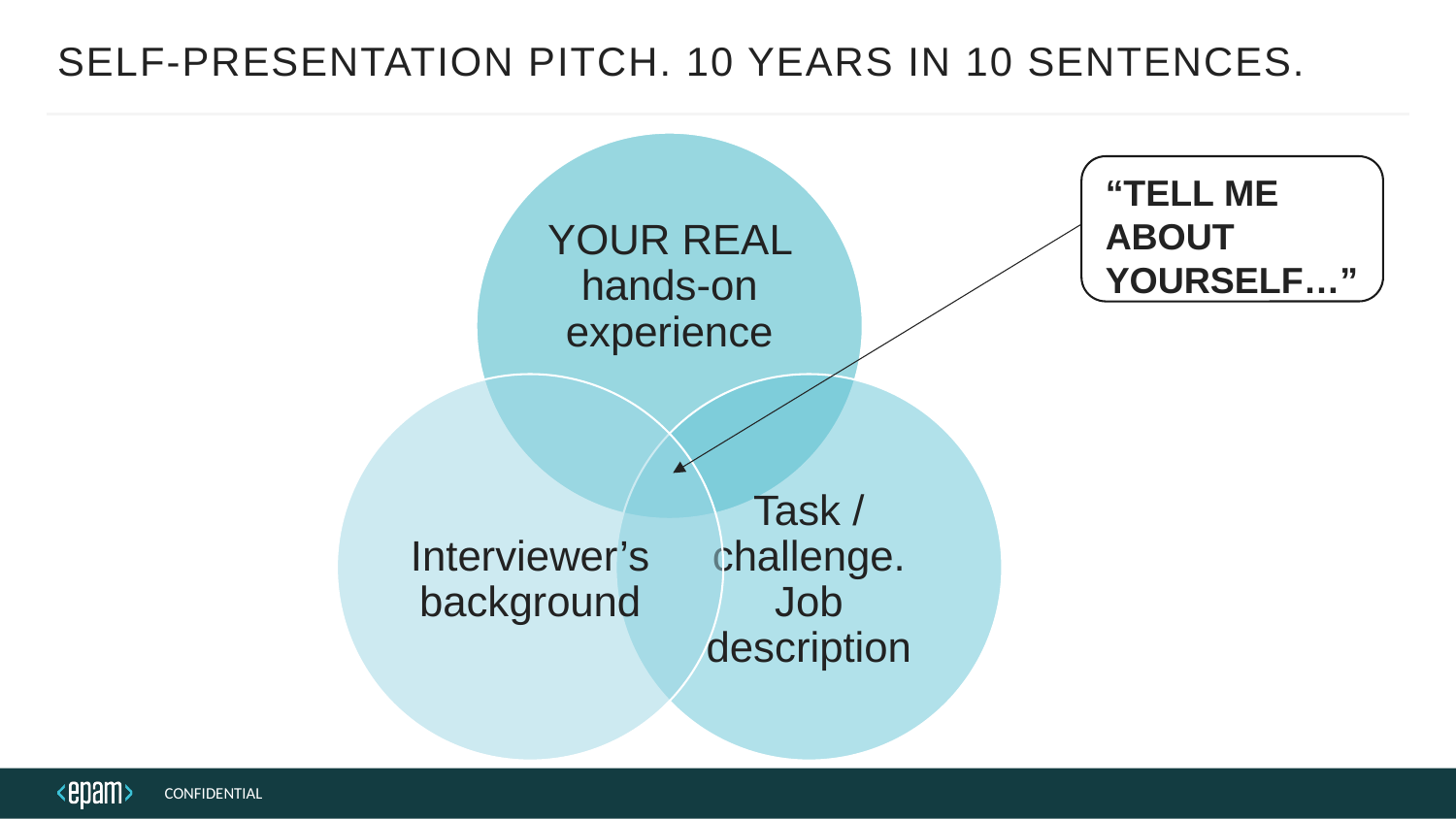

# SELF-PRESENTATION PITCH. 10 YEARS IN 10 SENTENCES.
YOUR REAL hands-on experience
Task / challenge. Job description
Interviewer’s background

“TELL ME ABOUT YOURSELF…”